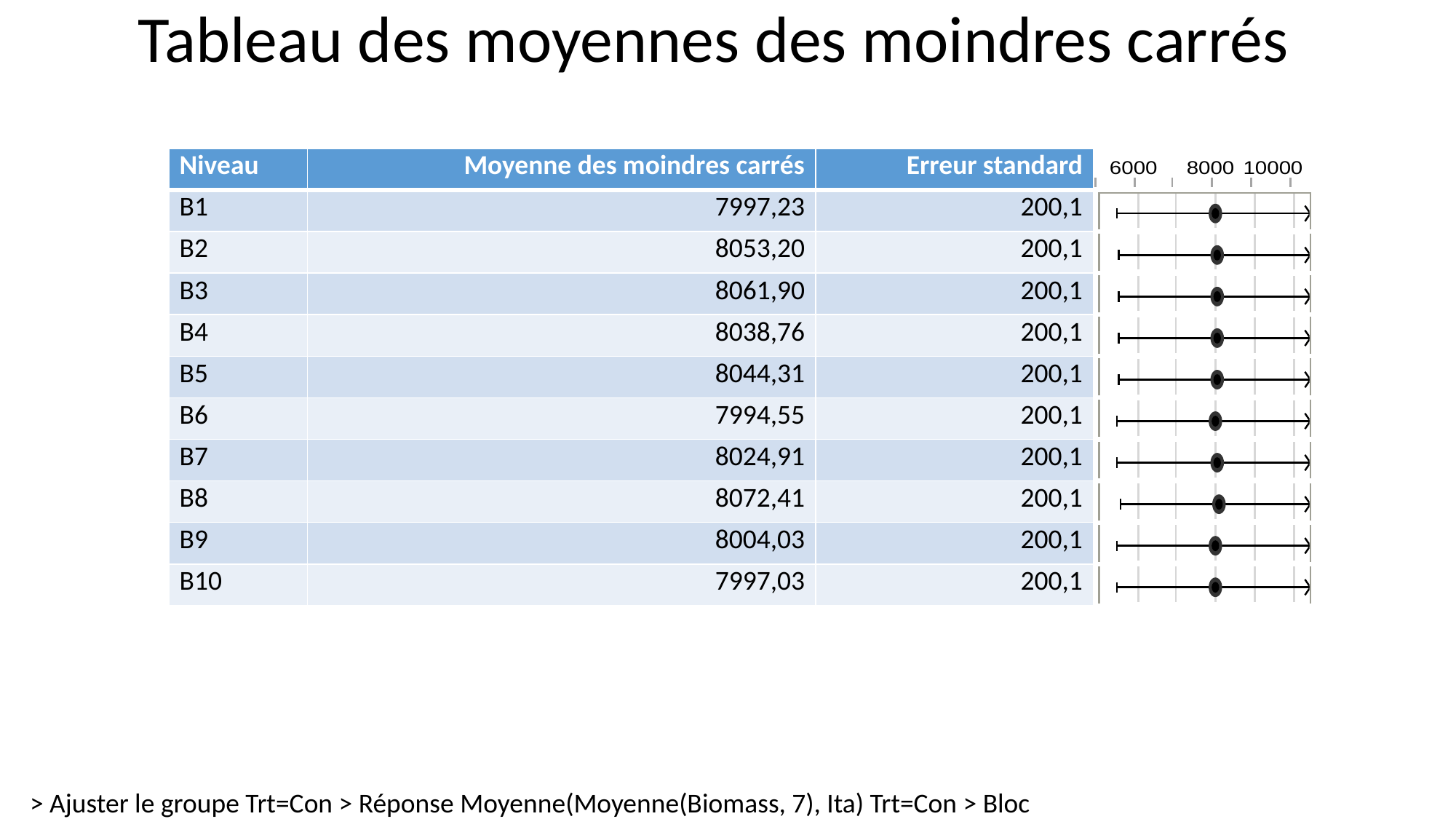

# Tableau des moyennes des moindres carrés
| Niveau | Moyenne des moindres carrés | Erreur standard |  |
| --- | --- | --- | --- |
| B1 | 7997,23 | 200,1 |  |
| B2 | 8053,20 | 200,1 |  |
| B3 | 8061,90 | 200,1 |  |
| B4 | 8038,76 | 200,1 |  |
| B5 | 8044,31 | 200,1 |  |
| B6 | 7994,55 | 200,1 |  |
| B7 | 8024,91 | 200,1 |  |
| B8 | 8072,41 | 200,1 |  |
| B9 | 8004,03 | 200,1 |  |
| B10 | 7997,03 | 200,1 |  |
> Ajuster le groupe Trt=Con > Réponse Moyenne(Moyenne(Biomass, 7), Ita) Trt=Con > Bloc